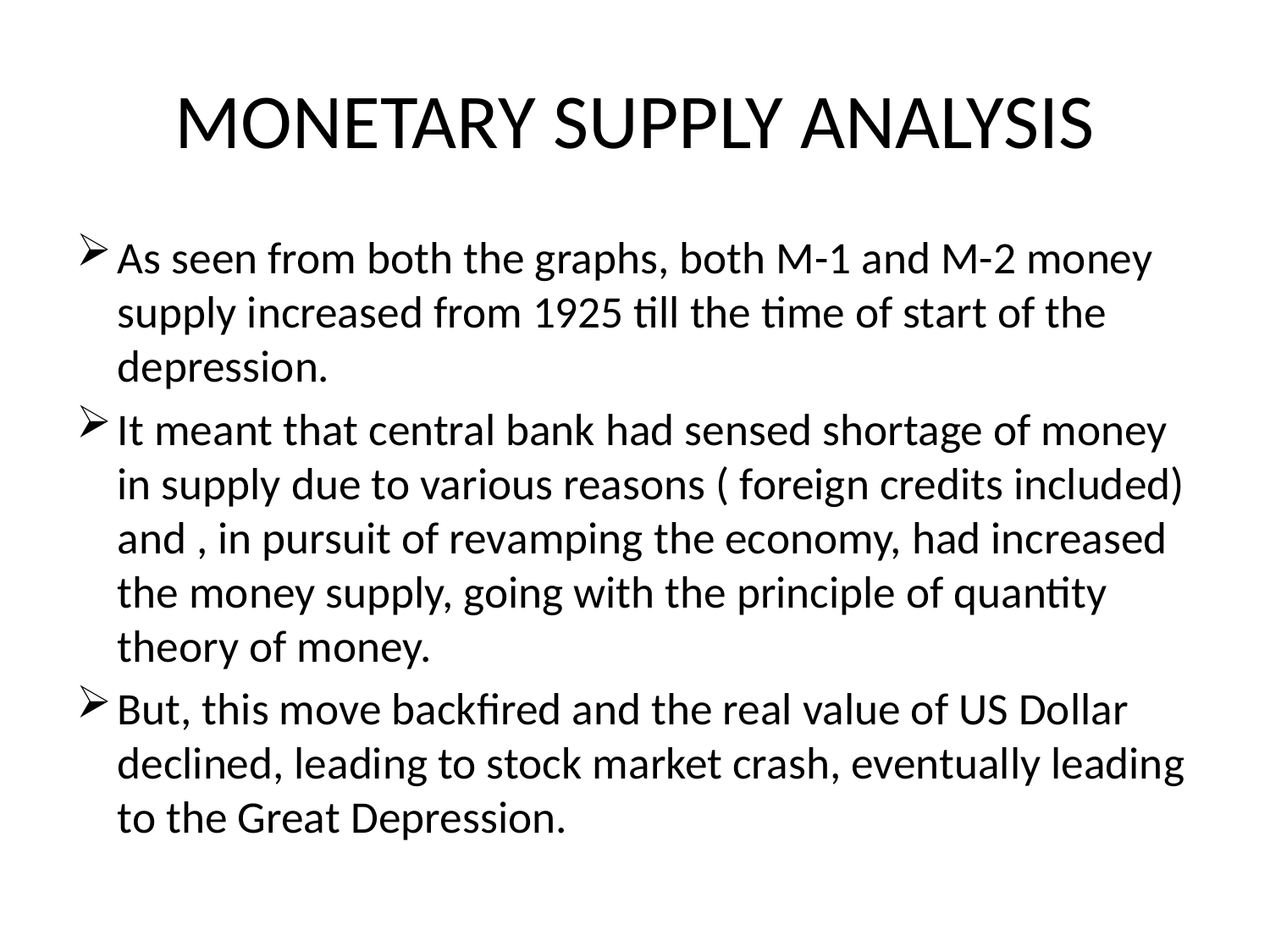

# MONETARY SUPPLY ANALYSIS
As seen from both the graphs, both M-1 and M-2 money supply increased from 1925 till the time of start of the depression.
It meant that central bank had sensed shortage of money in supply due to various reasons ( foreign credits included) and , in pursuit of revamping the economy, had increased the money supply, going with the principle of quantity theory of money.
But, this move backfired and the real value of US Dollar declined, leading to stock market crash, eventually leading to the Great Depression.